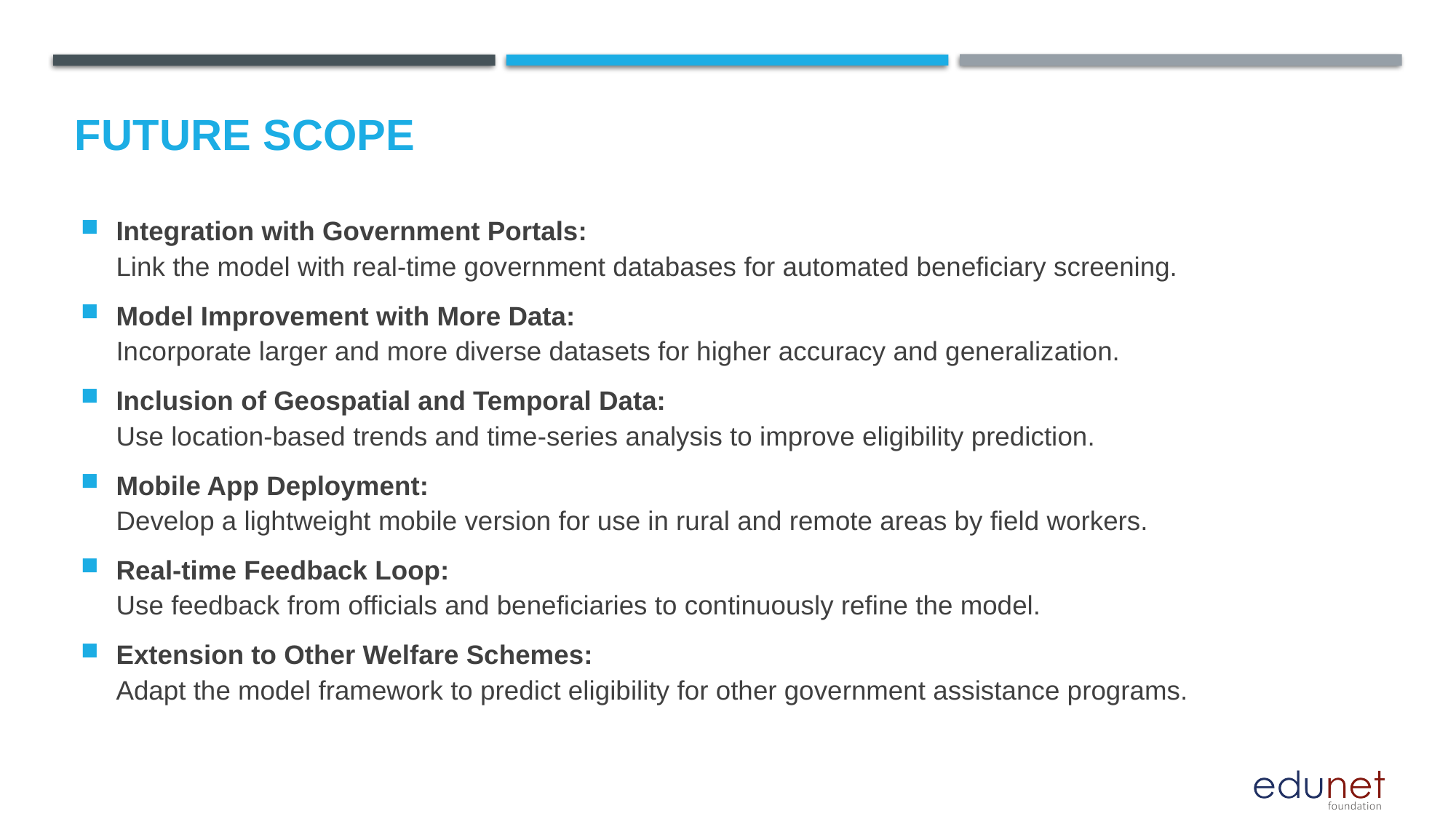

Future scope

Integration with Government Portals:
Link the model with real-time government databases for automated beneficiary screening.
Model Improvement with More Data:
Incorporate larger and more diverse datasets for higher accuracy and generalization.
Inclusion of Geospatial and Temporal Data:
Use location-based trends and time-series analysis to improve eligibility prediction.
Mobile App Deployment:
Develop a lightweight mobile version for use in rural and remote areas by field workers.
Real-time Feedback Loop:
Use feedback from officials and beneficiaries to continuously refine the model.
Extension to Other Welfare Schemes:
Adapt the model framework to predict eligibility for other government assistance programs.